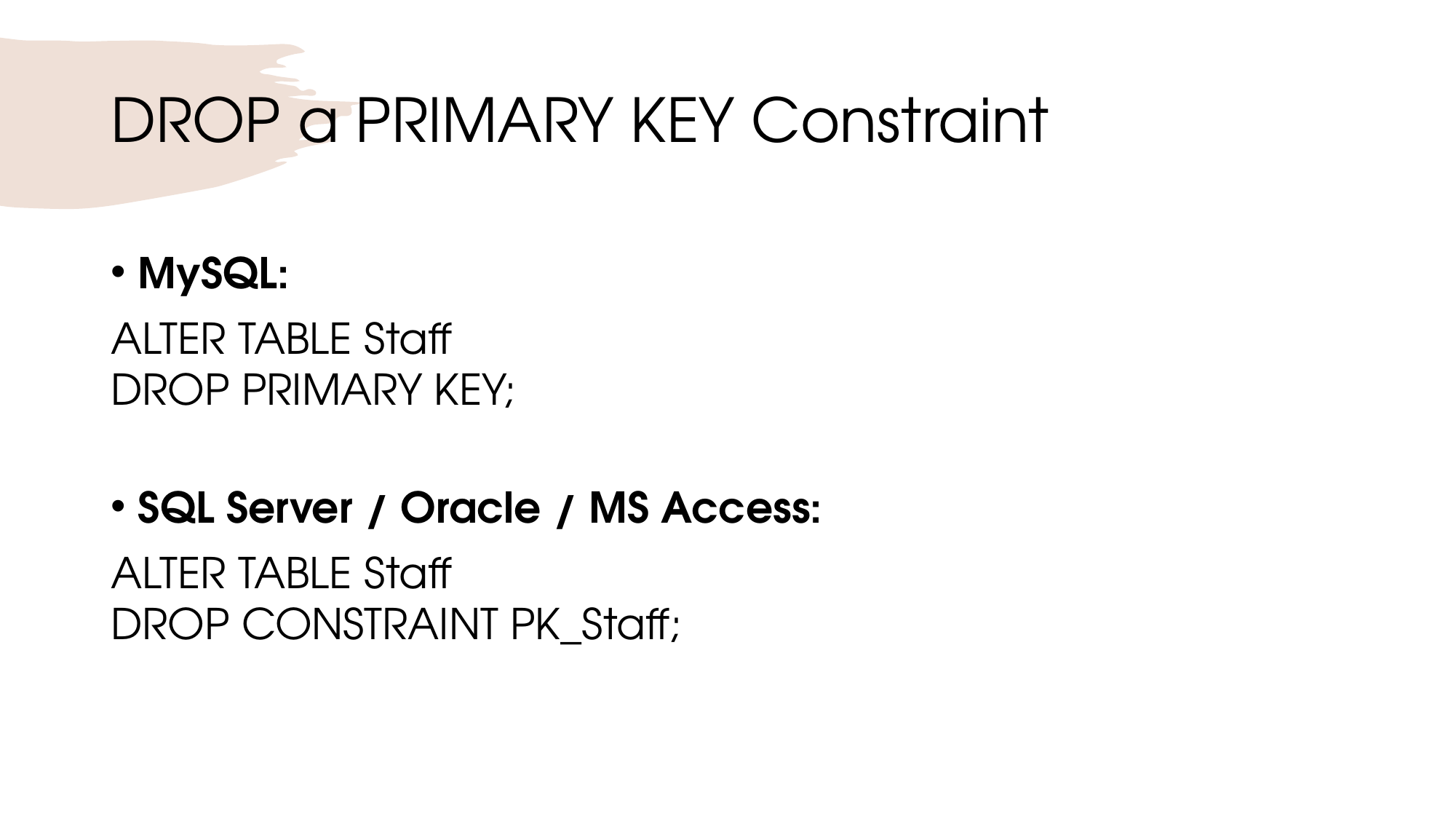

# DROP a PRIMARY KEY Constraint
MySQL:
ALTER TABLE Staff
DROP PRIMARY KEY;

SQL Server / Oracle / MS Access:
ALTER TABLE Staff
DROP CONSTRAINT PK_Staff;